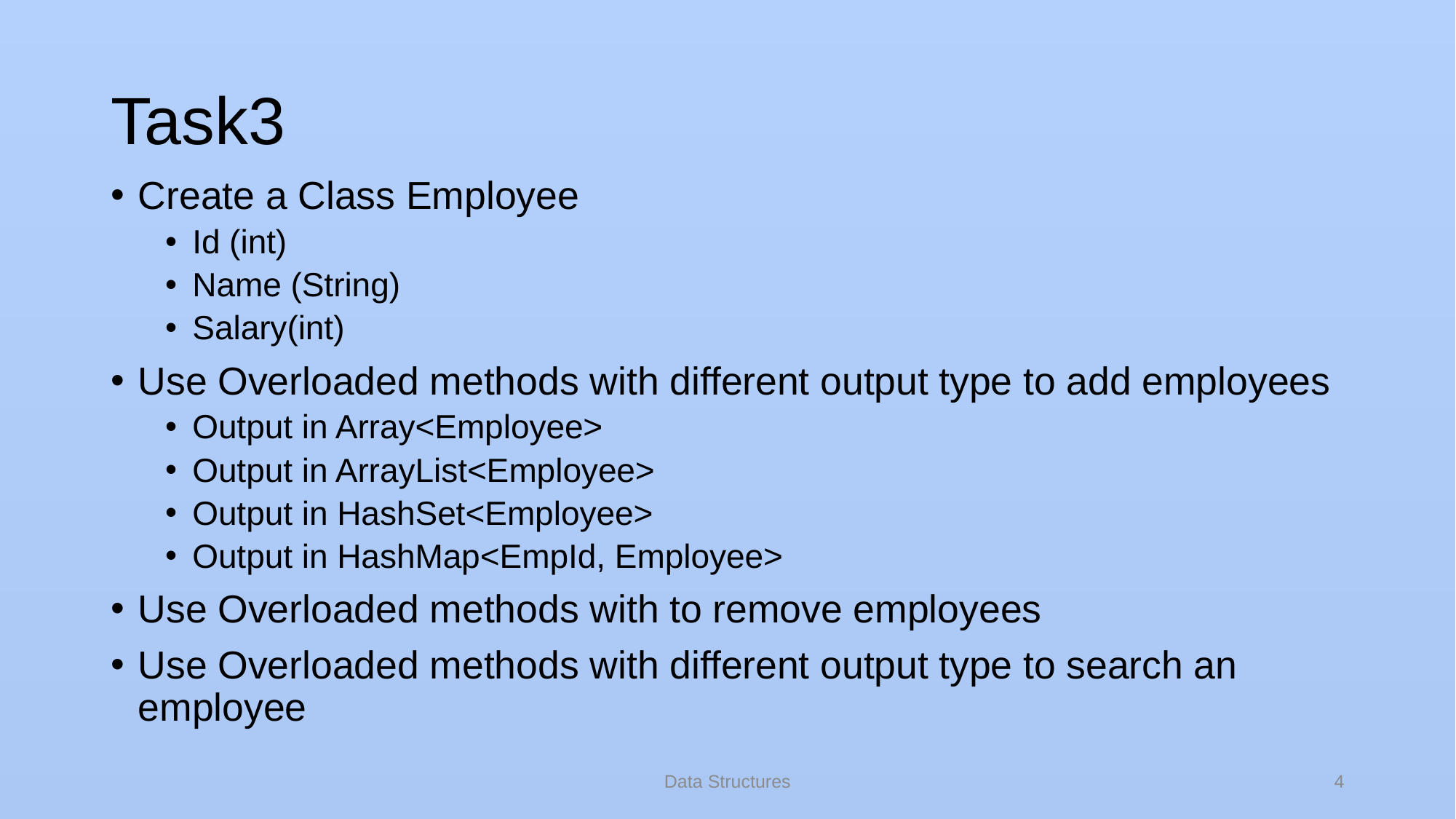

# Task3
Create a Class Employee
Id (int)
Name (String)
Salary(int)
Use Overloaded methods with different output type to add employees
Output in Array<Employee>
Output in ArrayList<Employee>
Output in HashSet<Employee>
Output in HashMap<EmpId, Employee>
Use Overloaded methods with to remove employees
Use Overloaded methods with different output type to search an employee

Data Structures
4